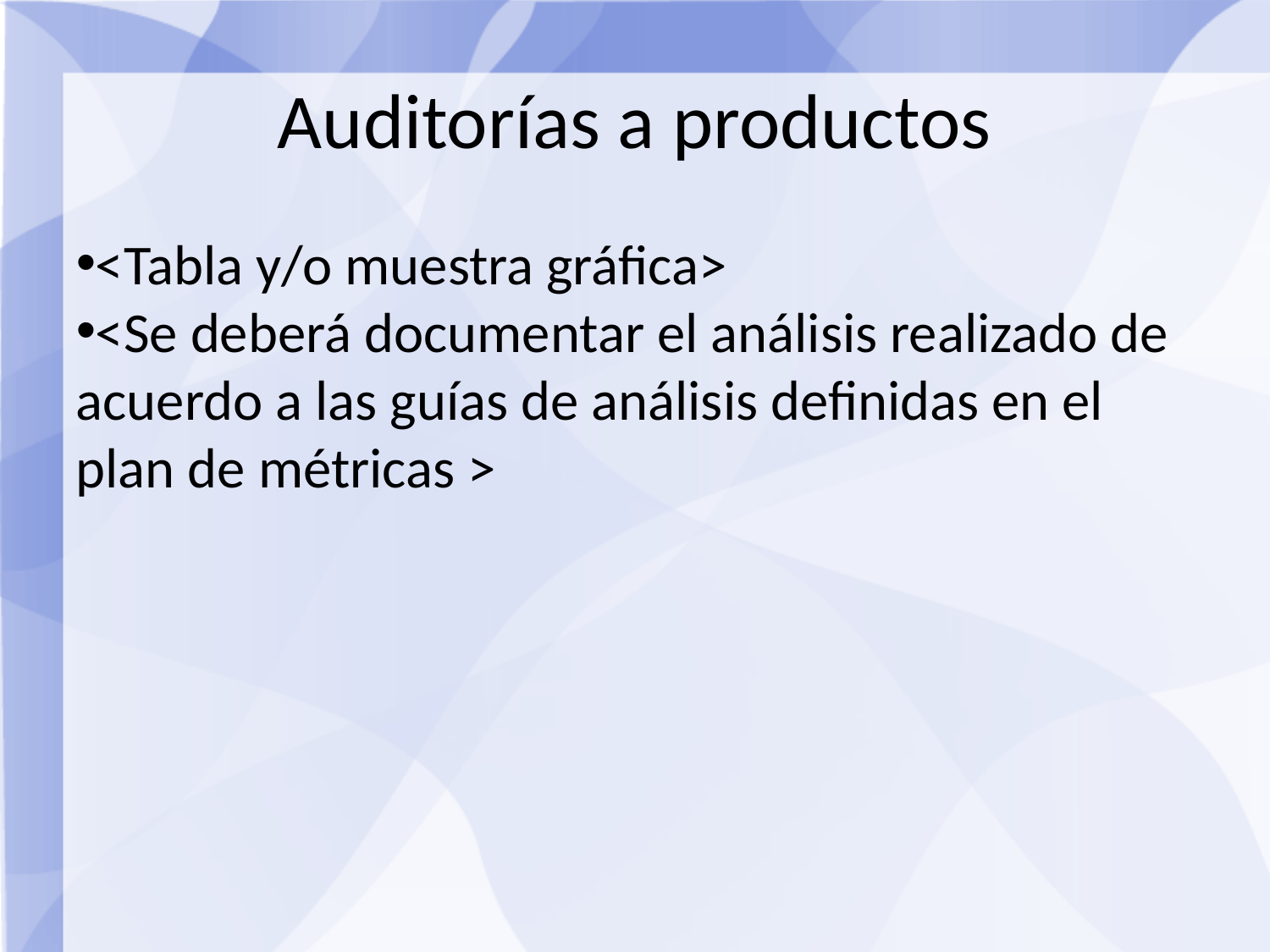

Auditorías a productos
<Tabla y/o muestra gráfica>
<Se deberá documentar el análisis realizado de acuerdo a las guías de análisis definidas en el plan de métricas >